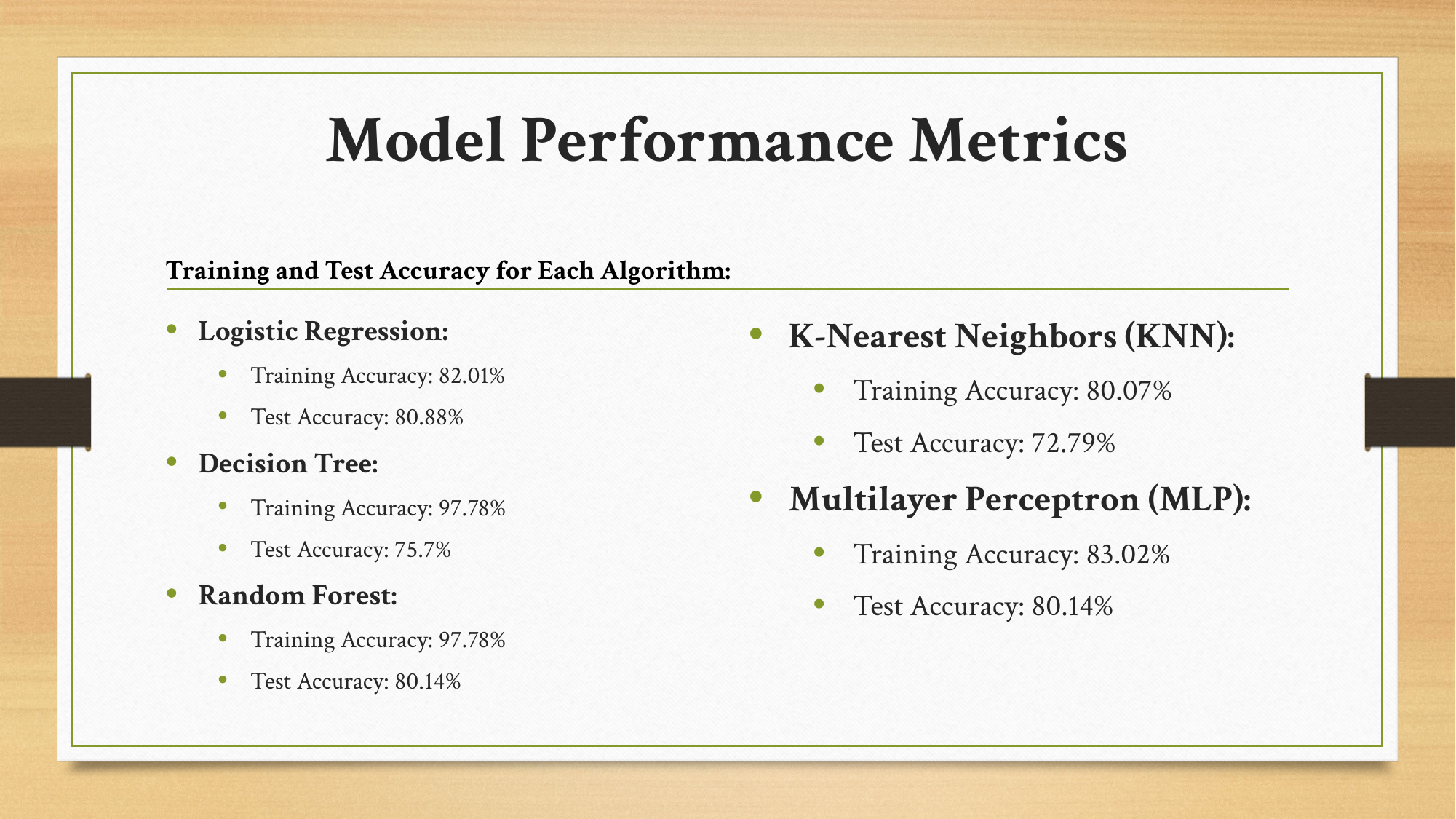

# Model Performance Metrics
Training and Test Accuracy for Each Algorithm:
Logistic Regression:
Training Accuracy: 82.01%
Test Accuracy: 80.88%
Decision Tree:
Training Accuracy: 97.78%
Test Accuracy: 75.7%
Random Forest:
Training Accuracy: 97.78%
Test Accuracy: 80.14%

K-Nearest Neighbors (KNN):
Training Accuracy: 80.07%
Test Accuracy: 72.79%
Multilayer Perceptron (MLP):
Training Accuracy: 83.02%
Test Accuracy: 80.14%